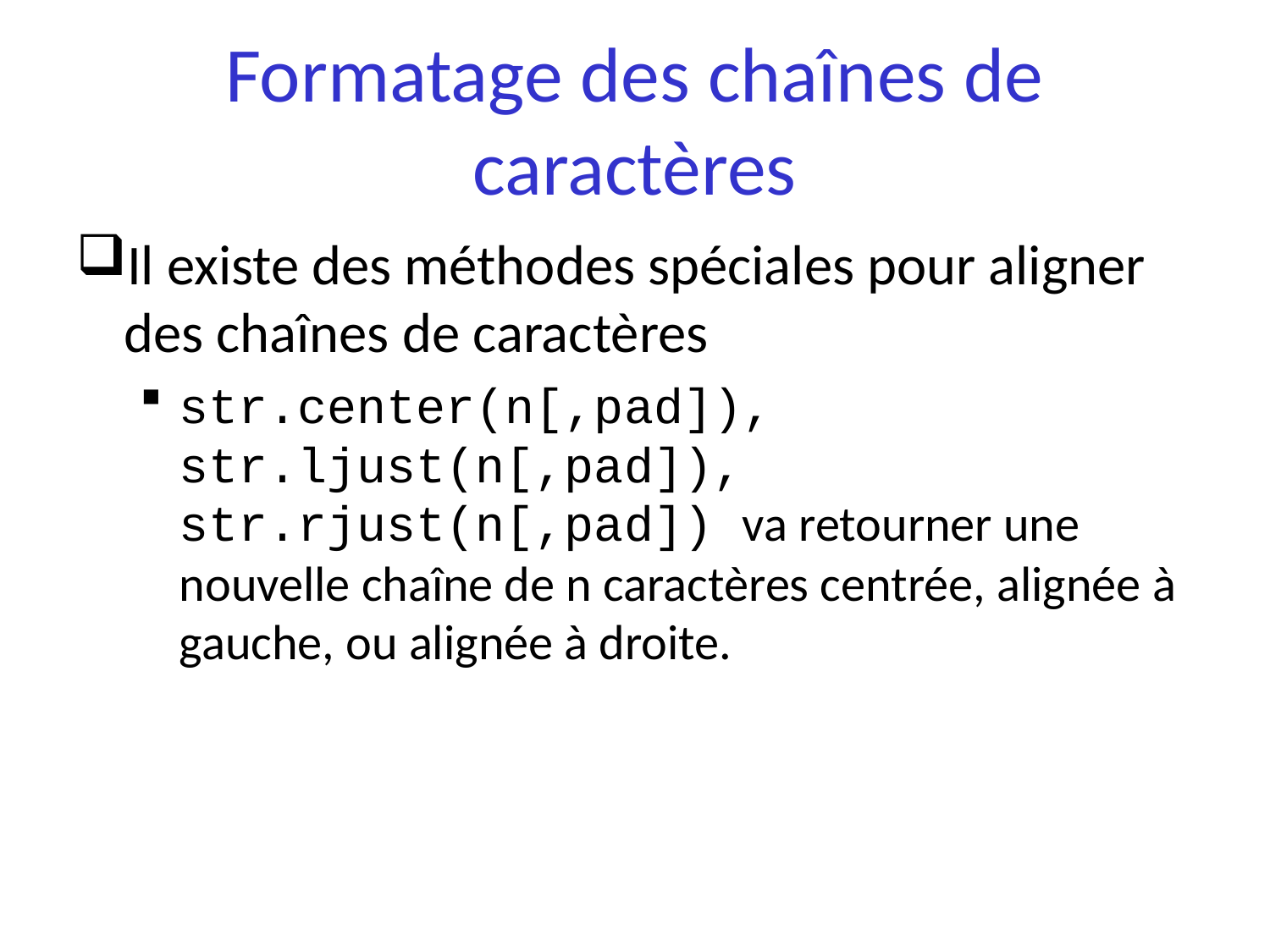

# Formatage des chaînes de caractères
Il existe des méthodes spéciales pour aligner des chaînes de caractères
str.center(n[,pad]), str.ljust(n[,pad]), str.rjust(n[,pad]) va retourner une nouvelle chaîne de n caractères centrée, alignée à gauche, ou alignée à droite.